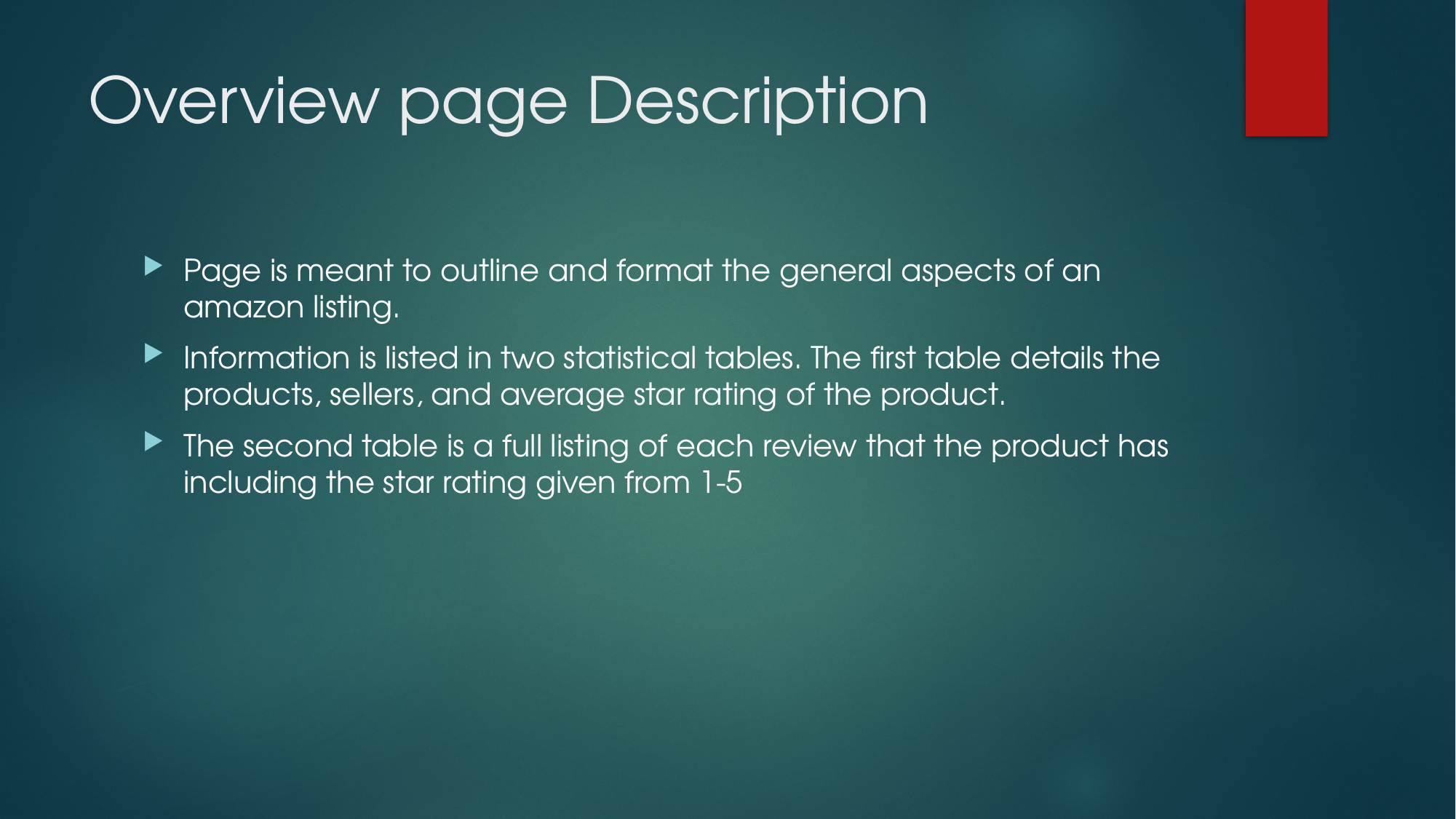

# Overview page Description
Page is meant to outline and format the general aspects of an amazon listing.
Information is listed in two statistical tables. The first table details the products, sellers, and average star rating of the product.
The second table is a full listing of each review that the product has including the star rating given from 1-5